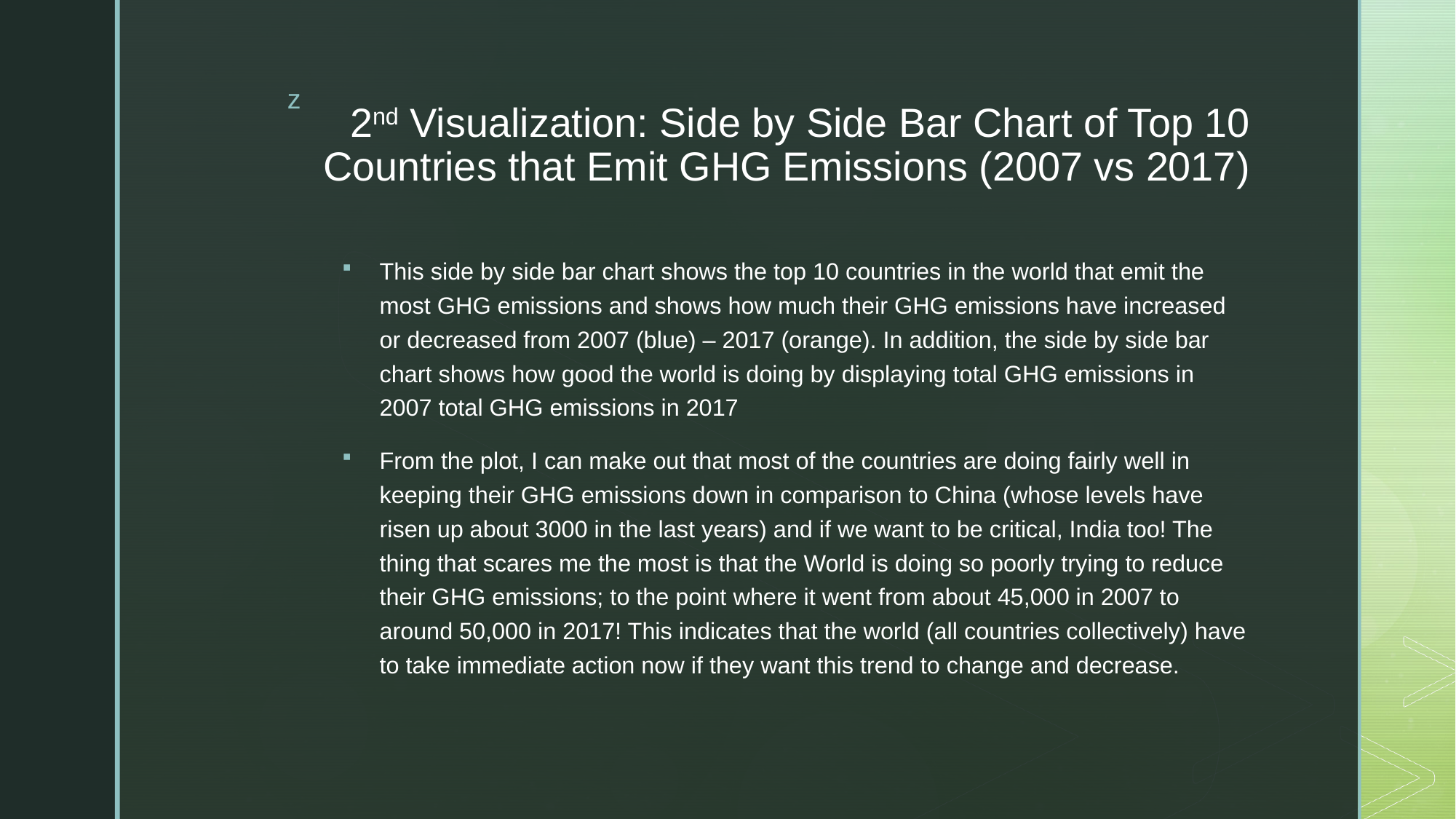

# 2nd Visualization: Side by Side Bar Chart of Top 10 Countries that Emit GHG Emissions (2007 vs 2017)
This side by side bar chart shows the top 10 countries in the world that emit the most GHG emissions and shows how much their GHG emissions have increased or decreased from 2007 (blue) – 2017 (orange). In addition, the side by side bar chart shows how good the world is doing by displaying total GHG emissions in 2007 total GHG emissions in 2017
From the plot, I can make out that most of the countries are doing fairly well in keeping their GHG emissions down in comparison to China (whose levels have risen up about 3000 in the last years) and if we want to be critical, India too! The thing that scares me the most is that the World is doing so poorly trying to reduce their GHG emissions; to the point where it went from about 45,000 in 2007 to around 50,000 in 2017! This indicates that the world (all countries collectively) have to take immediate action now if they want this trend to change and decrease.